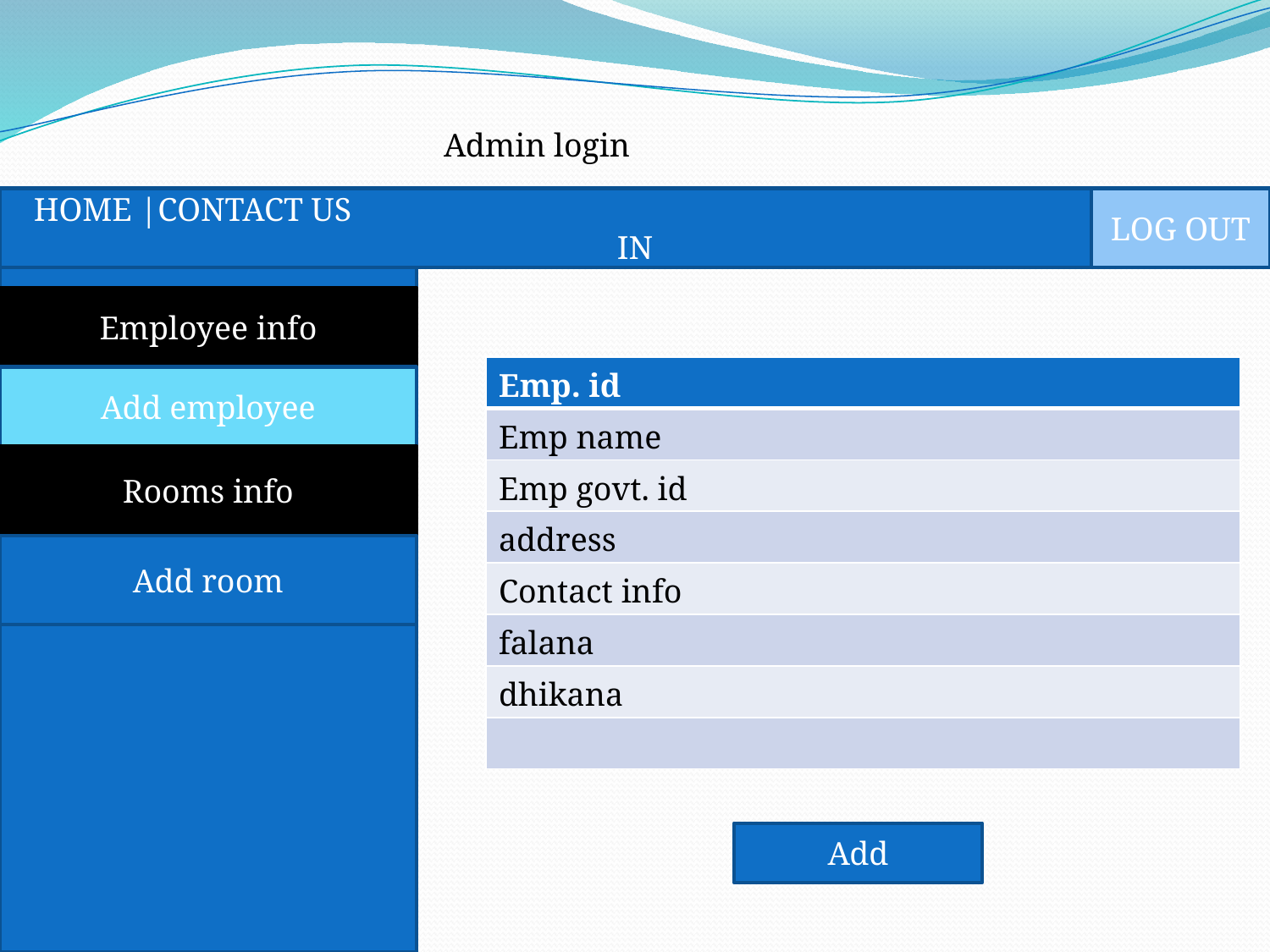

Admin login
HOME |CONTACT US                                                                                              |   LOG IN
LOG OUT

Employee info
| Emp. id |
| --- |
| Emp name |
| Emp govt. id |
| address |
| Contact info |
| falana |
| dhikana |
|  |
Add employee
Rooms info
Add room
Add